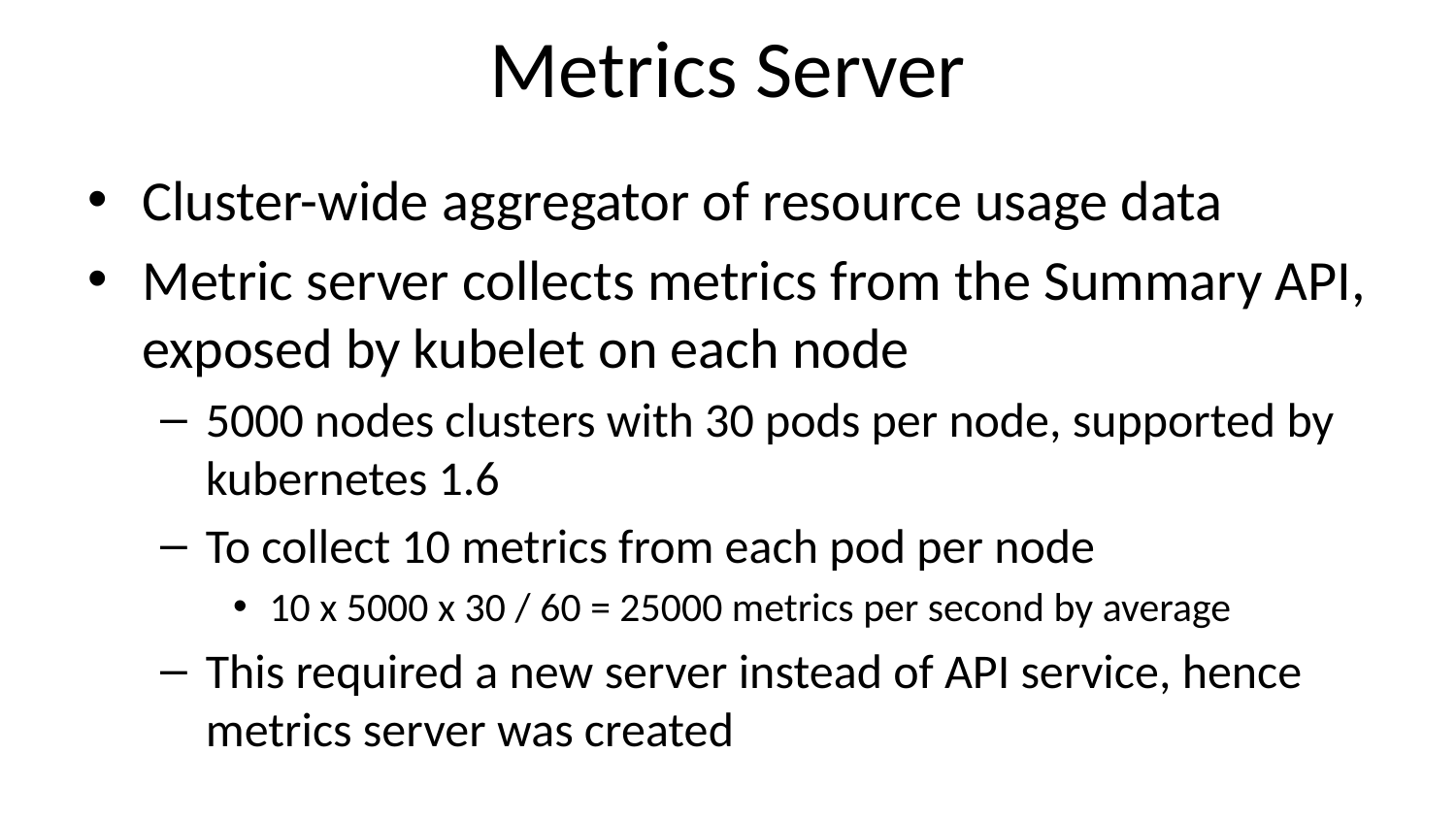

# Metrics Server
Cluster-wide aggregator of resource usage data
Metric server collects metrics from the Summary API, exposed by kubelet on each node
5000 nodes clusters with 30 pods per node, supported by kubernetes 1.6
To collect 10 metrics from each pod per node
10 x 5000 x 30 / 60 = 25000 metrics per second by average
This required a new server instead of API service, hence metrics server was created